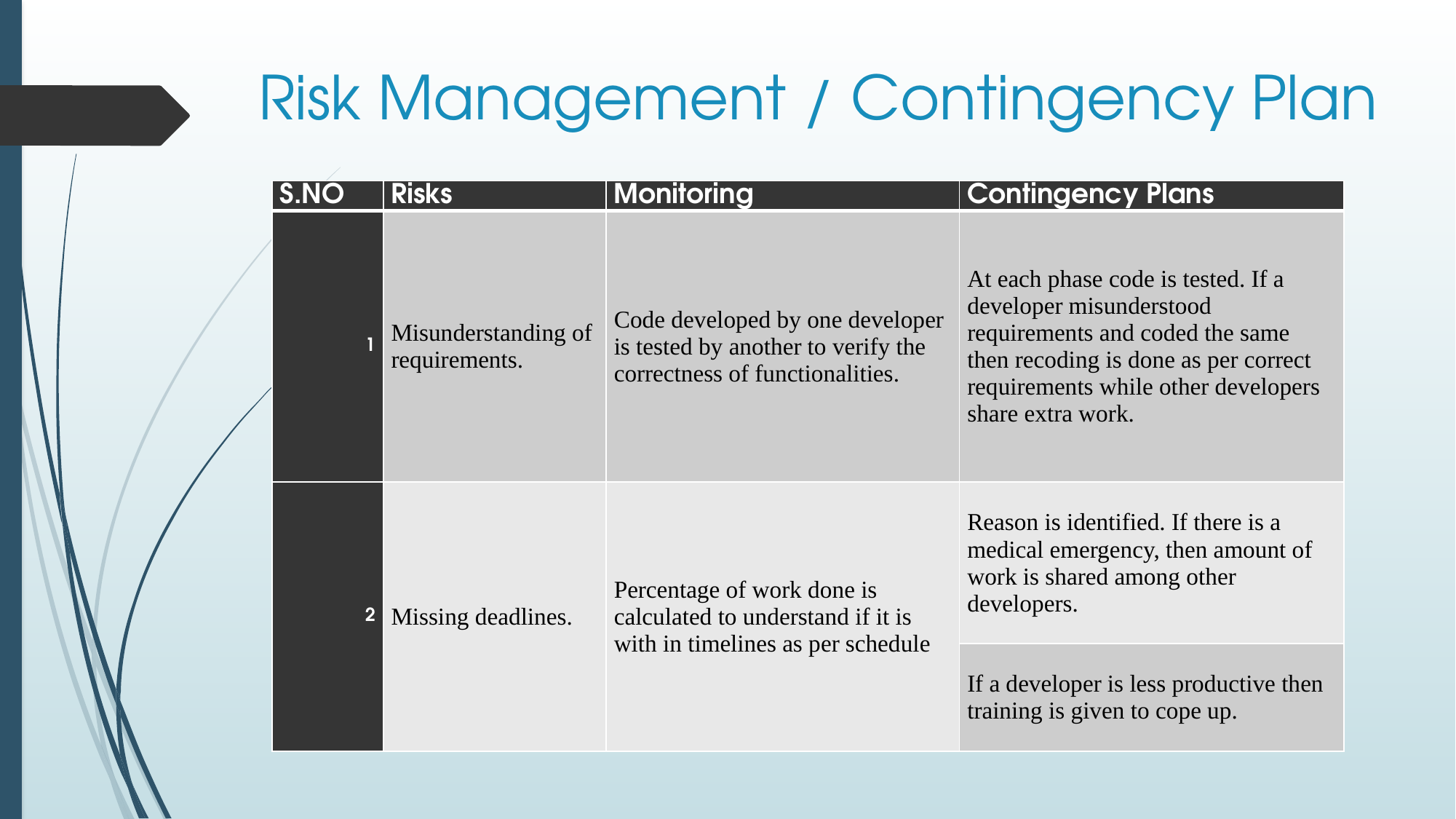

# Risk Management / Contingency Plan
| S.NO | Risks | Monitoring | Contingency Plans |
| --- | --- | --- | --- |
| 1 | Misunderstanding of requirements. | Code developed by one developer is tested by another to verify the correctness of functionalities. | At each phase code is tested. If a developer misunderstood requirements and coded the same then recoding is done as per correct requirements while other developers share extra work. |
| 2 | Missing deadlines. | Percentage of work done is calculated to understand if it is with in timelines as per schedule | Reason is identified. If there is a medical emergency, then amount of work is shared among other developers. |
|  |  |  | If a developer is less productive then training is given to cope up. |